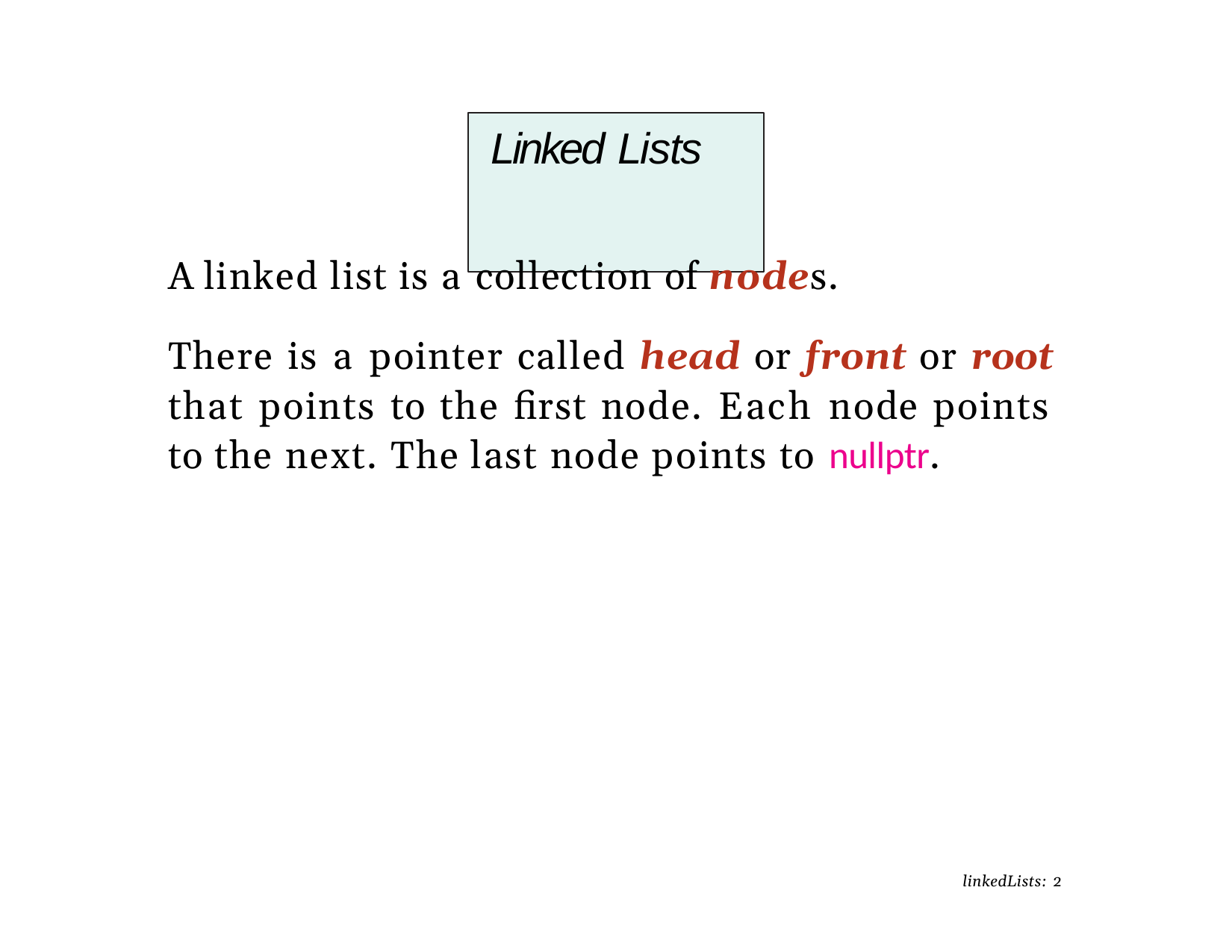

# Linked Lists
A linked list is a collection of nodes.
There is a pointer called head or front or root  that points to the first node. Each node points  to the next. The last node points to nullptr.
linkedLists: 2